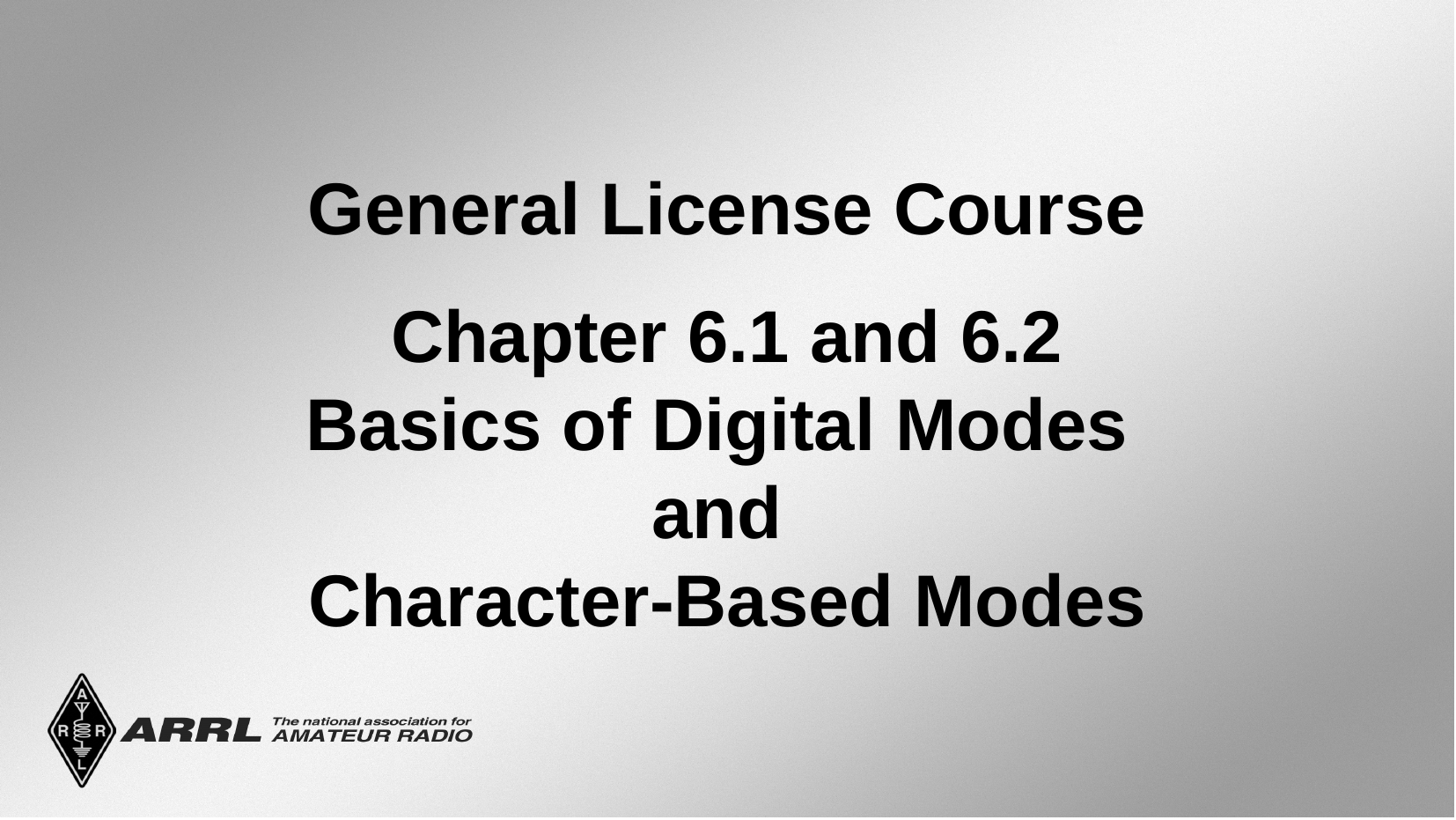

General License Course
Chapter 6.1 and 6.2
Basics of Digital Modes
and
Character-Based Modes